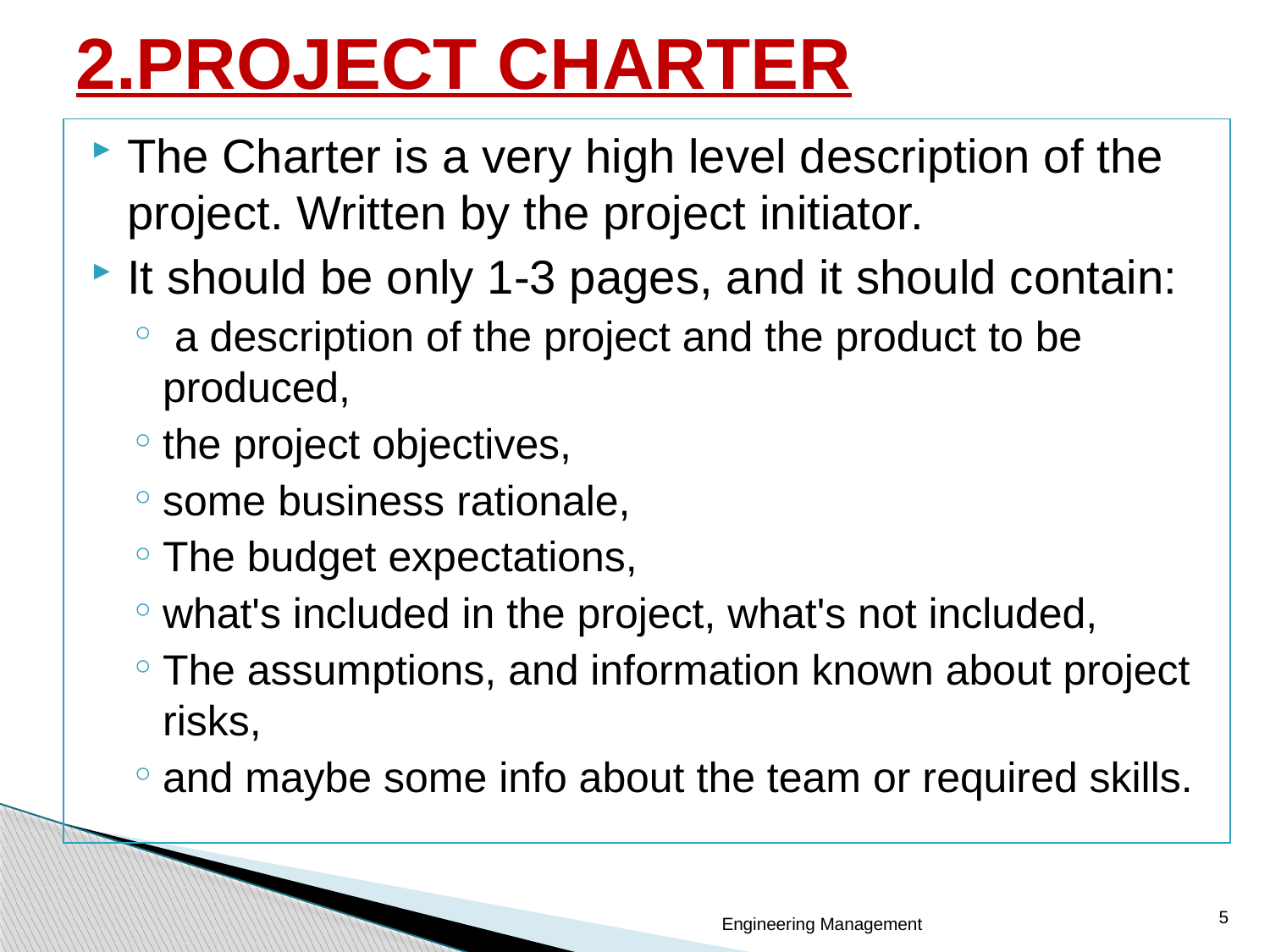

# 2.PROJECT CHARTER
The Charter is a very high level description of the project. Written by the project initiator.
It should be only 1-3 pages, and it should contain:
 a description of the project and the product to be produced,
the project objectives,
some business rationale,
The budget expectations,
what's included in the project, what's not included,
The assumptions, and information known about project risks,
and maybe some info about the team or required skills.
5
Engineering Management